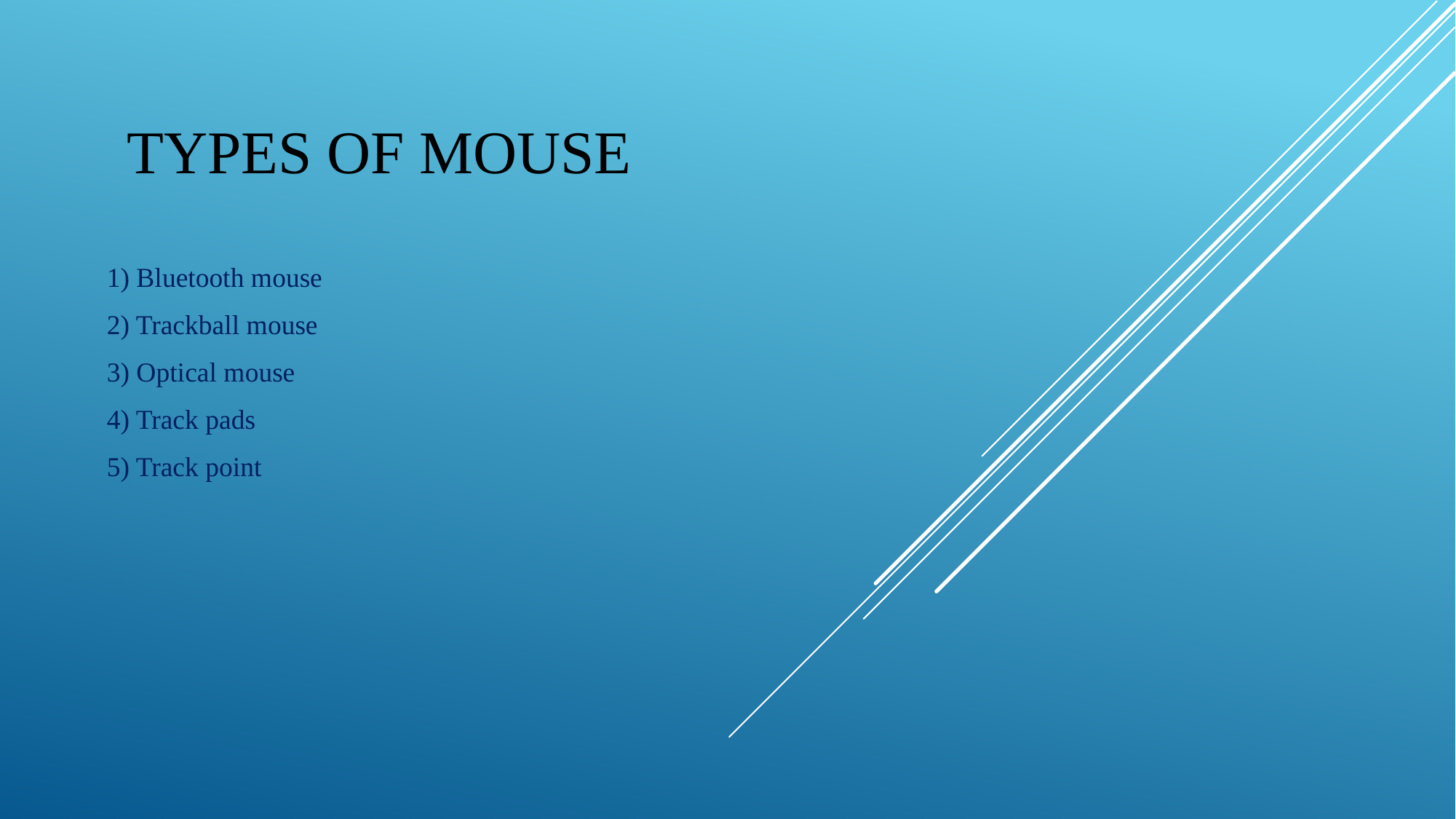

# Types of mouse
1) Bluetooth mouse
2) Trackball mouse
3) Optical mouse
4) Track pads
5) Track point